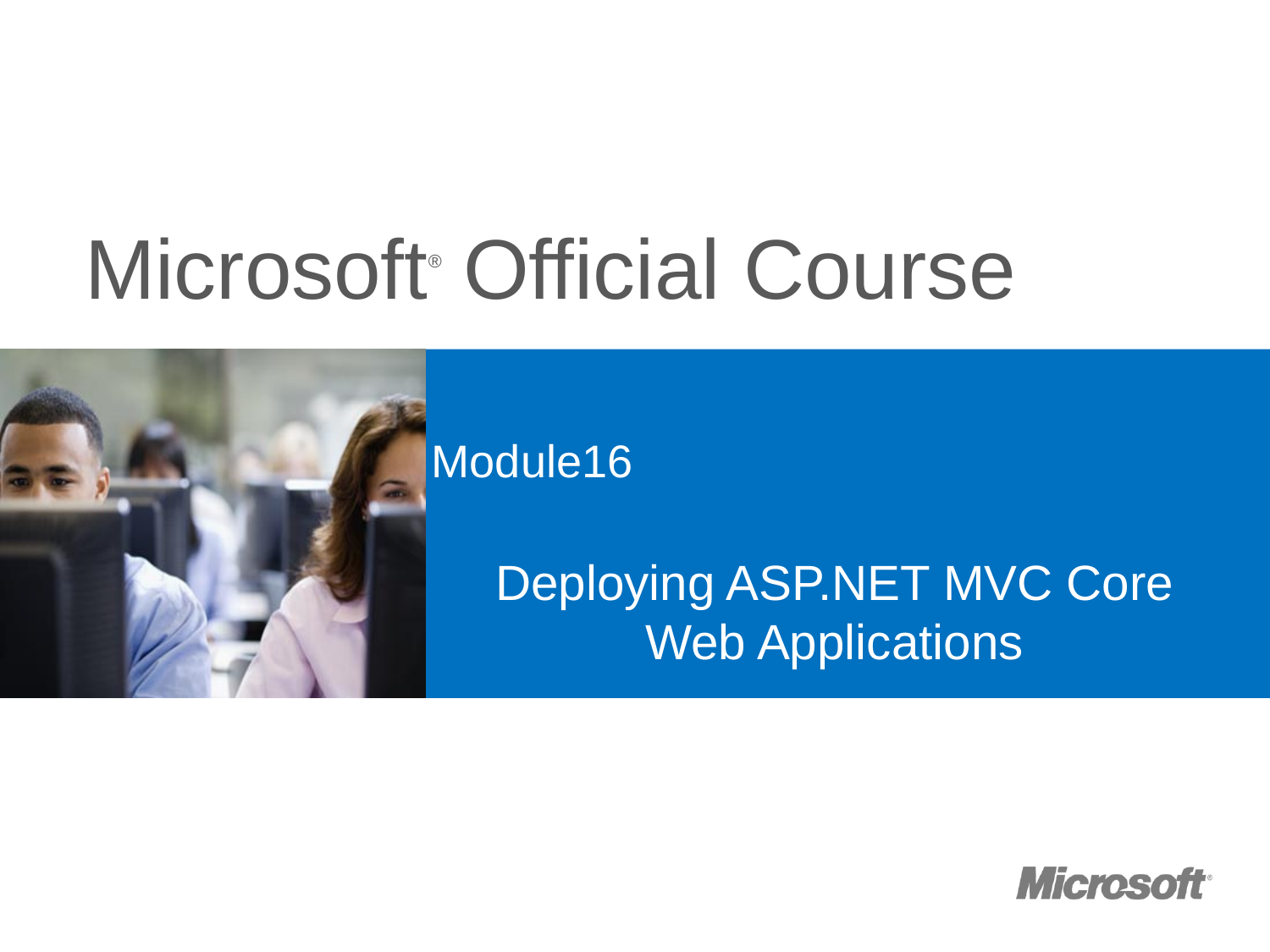

# Module16
Deploying ASP.NET MVC Core Web Applications